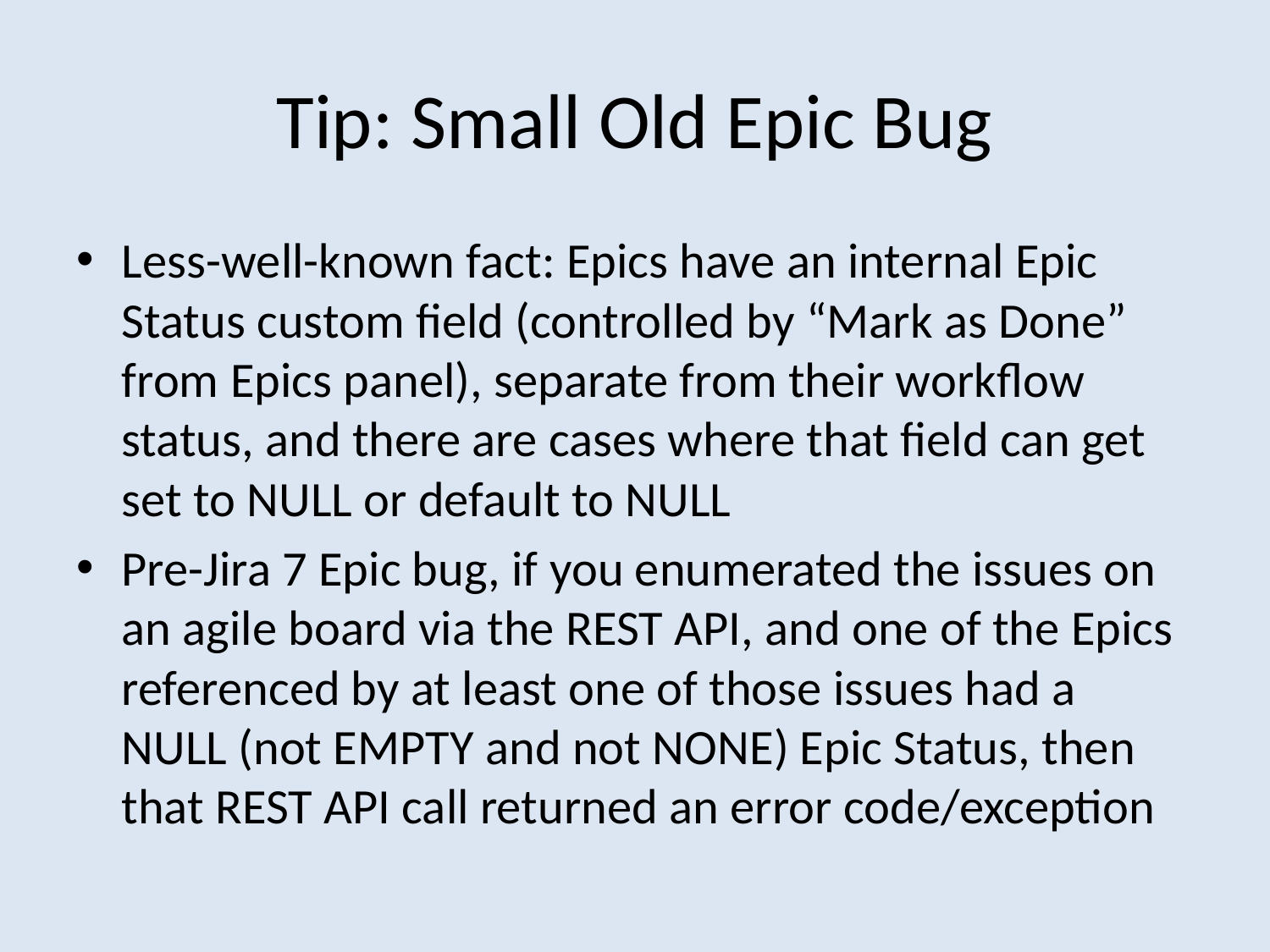

# Tip: Small Old Epic Bug
Less-well-known fact: Epics have an internal Epic Status custom field (controlled by “Mark as Done” from Epics panel), separate from their workflow status, and there are cases where that field can get set to NULL or default to NULL
Pre-Jira 7 Epic bug, if you enumerated the issues on an agile board via the REST API, and one of the Epics referenced by at least one of those issues had a NULL (not EMPTY and not NONE) Epic Status, then that REST API call returned an error code/exception